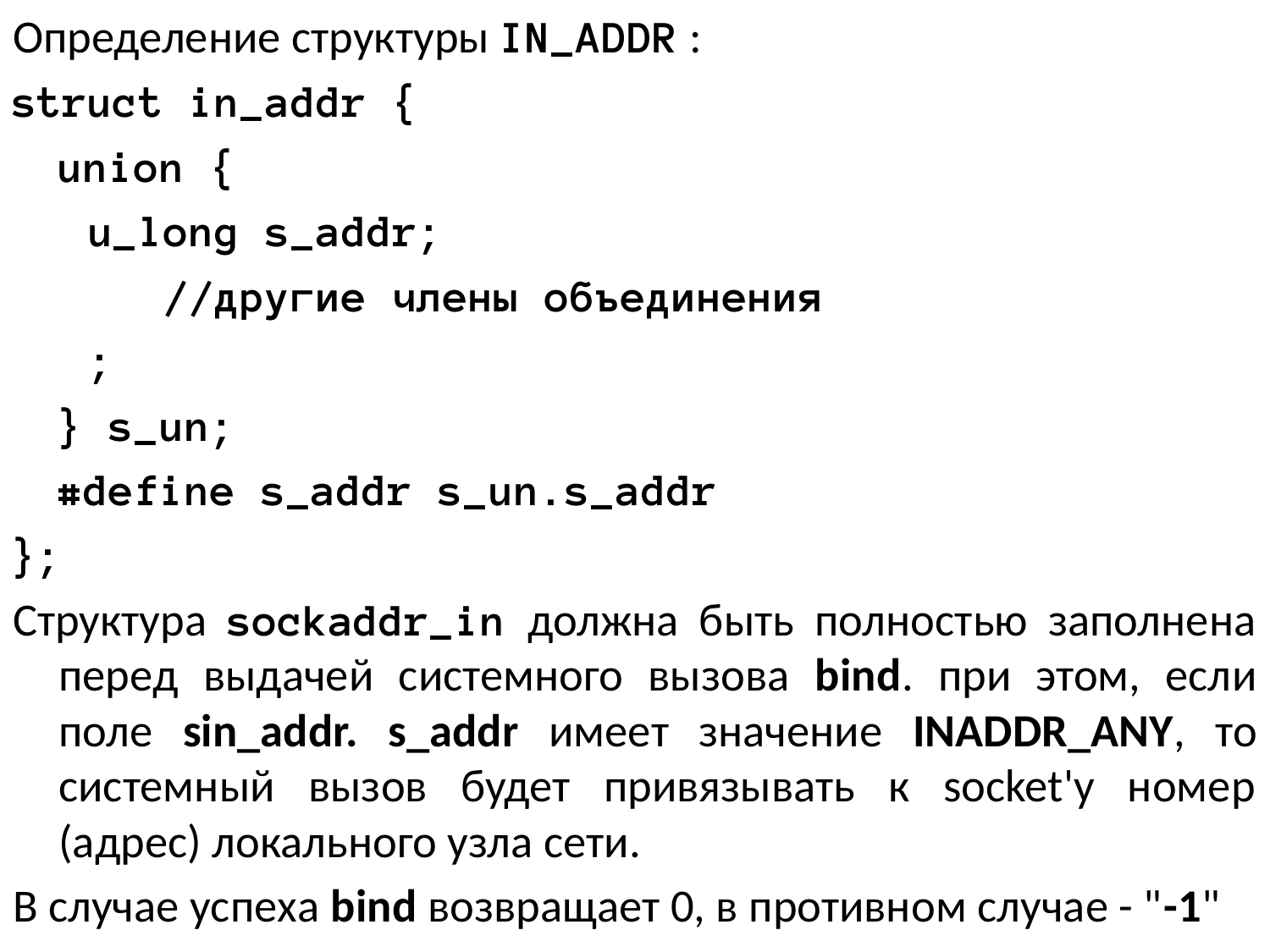

Определение структуры in_addr :
struct in_addr {
	union {
   u_long s_addr;
      //другие члены объединения
   ;
		} s_un;
	#define s_addr s_un.s_addr
};
Структура sockaddr_in должна быть полностью заполнена перед выдачей системного вызова bind. при этом, если поле sin_addr. s_addr имеет значение INADDR_ANY, то системный вызов будет привязывать к socket'у номер (адрес) локального узла сети.
В случае успеха bind возвращает 0, в противном случае - "-1"